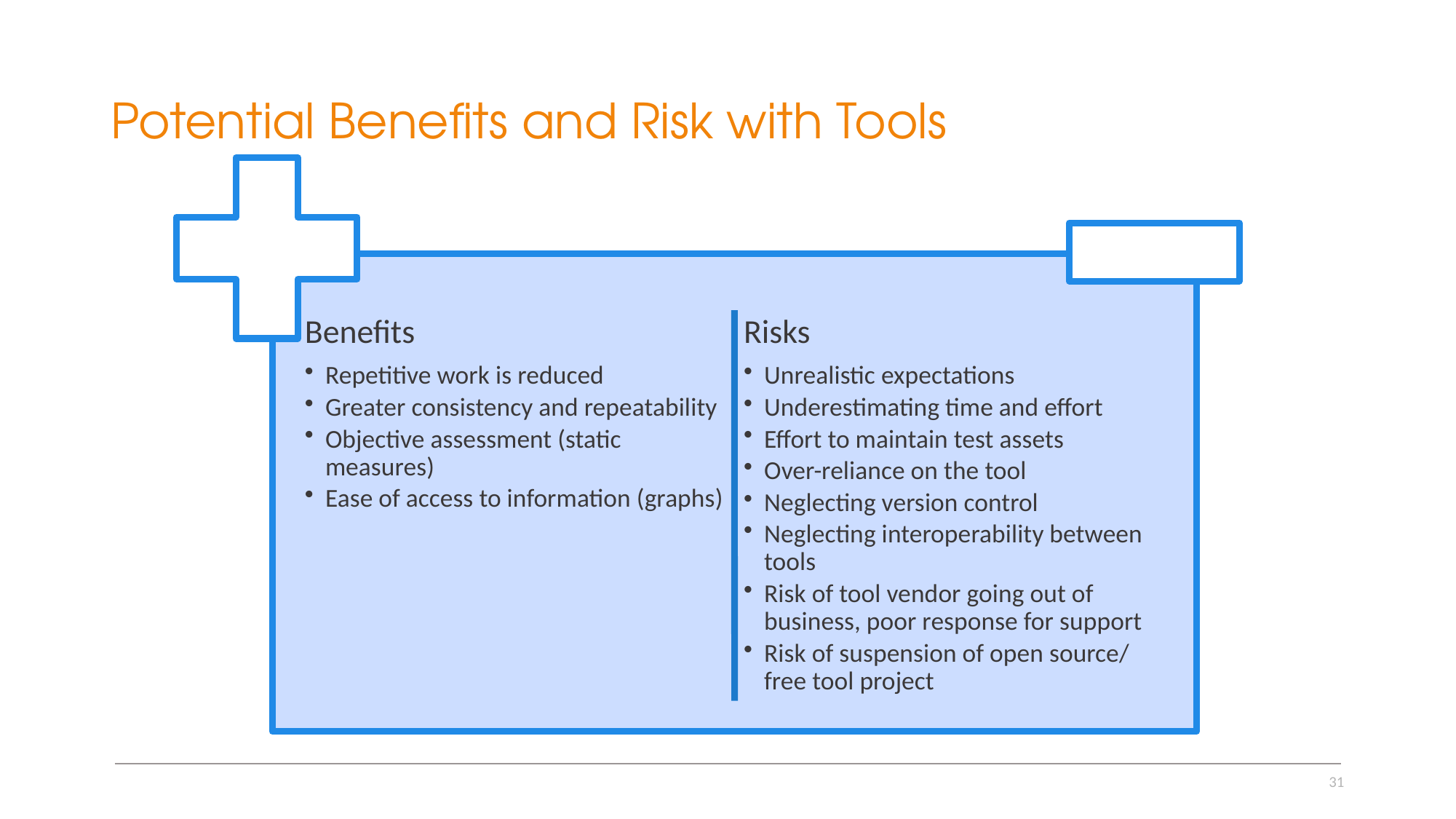

# Potential Benefits and Risk with Tools
Benefits
Repetitive work is reduced
Greater consistency and repeatability
Objective assessment (static measures)
Ease of access to information (graphs)
Risks
Unrealistic expectations
Underestimating time and effort
Effort to maintain test assets
Over-reliance on the tool
Neglecting version control
Neglecting interoperability between tools
Risk of tool vendor going out of business, poor response for support
Risk of suspension of open source/ free tool project
31